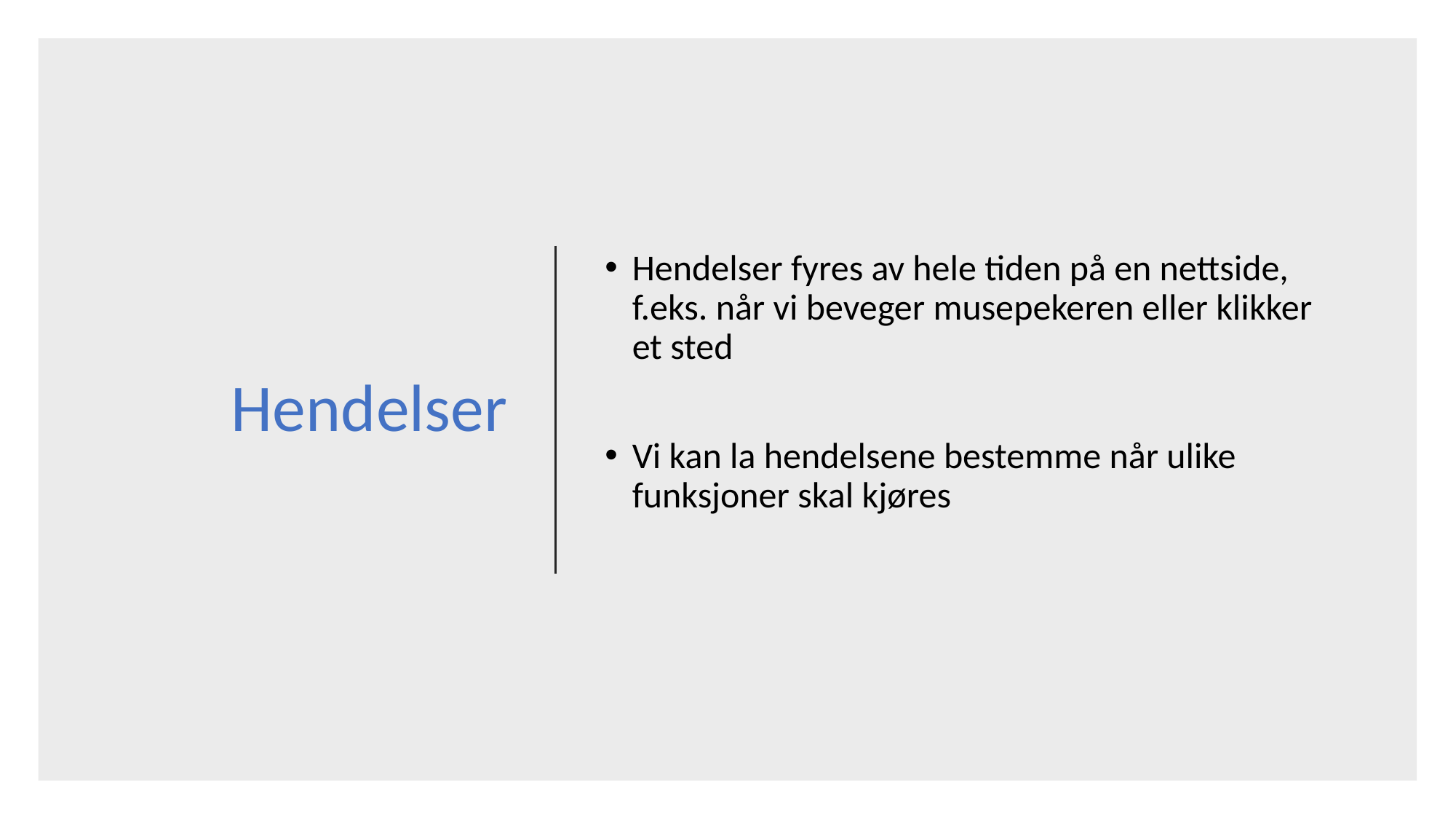

# Hendelser
Hendelser fyres av hele tiden på en nettside, f.eks. når vi beveger musepekeren eller klikker et sted

Vi kan la hendelsene bestemme når ulike funksjoner skal kjøres